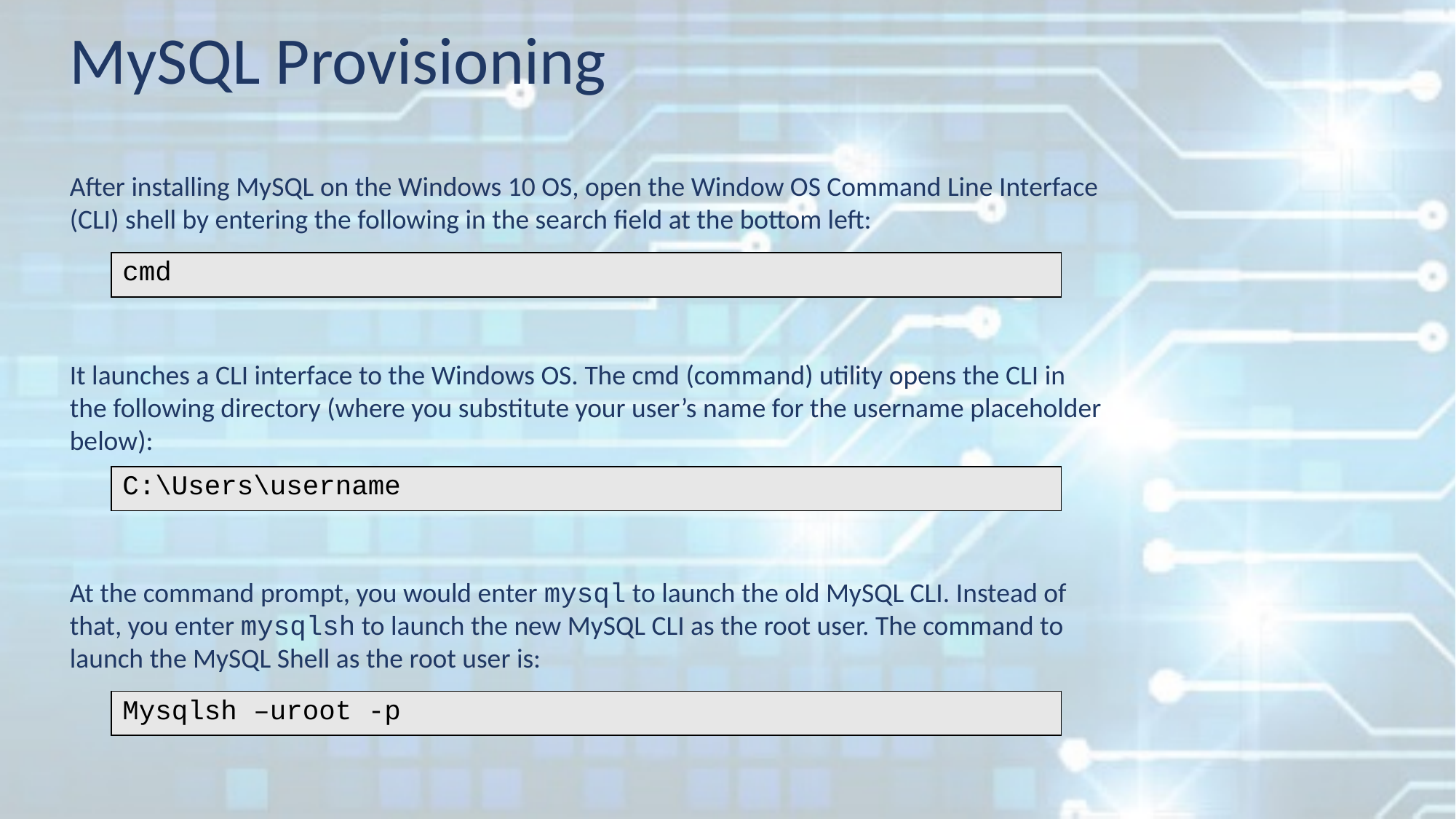

MySQL Provisioning
After installing MySQL on the Windows 10 OS, open the Window OS Command Line Interface (CLI) shell by entering the following in the search field at the bottom left:

| cmd |
| --- |
It launches a CLI interface to the Windows OS. The cmd (command) utility opens the CLI in the following directory (where you substitute your user’s name for the username placeholder below):

| C:\Users\username |
| --- |
At the command prompt, you would enter mysql to launch the old MySQL CLI. Instead of that, you enter mysqlsh to launch the new MySQL CLI as the root user. The command to launch the MySQL Shell as the root user is:

| Mysqlsh –uroot -p |
| --- |